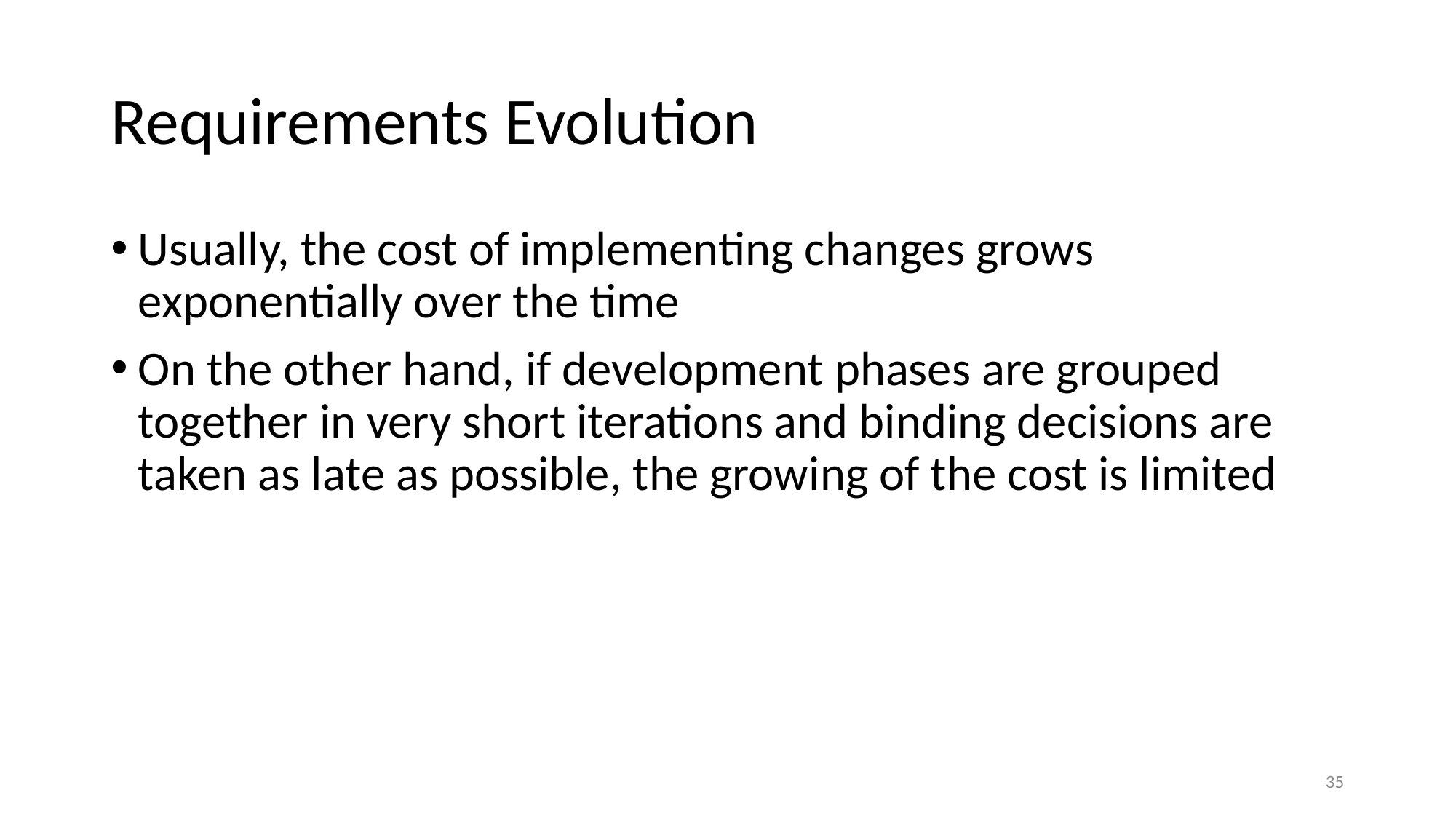

# Requirements Evolution
Usually, the cost of implementing changes grows exponentially over the time
On the other hand, if development phases are grouped together in very short iterations and binding decisions are taken as late as possible, the growing of the cost is limited
35